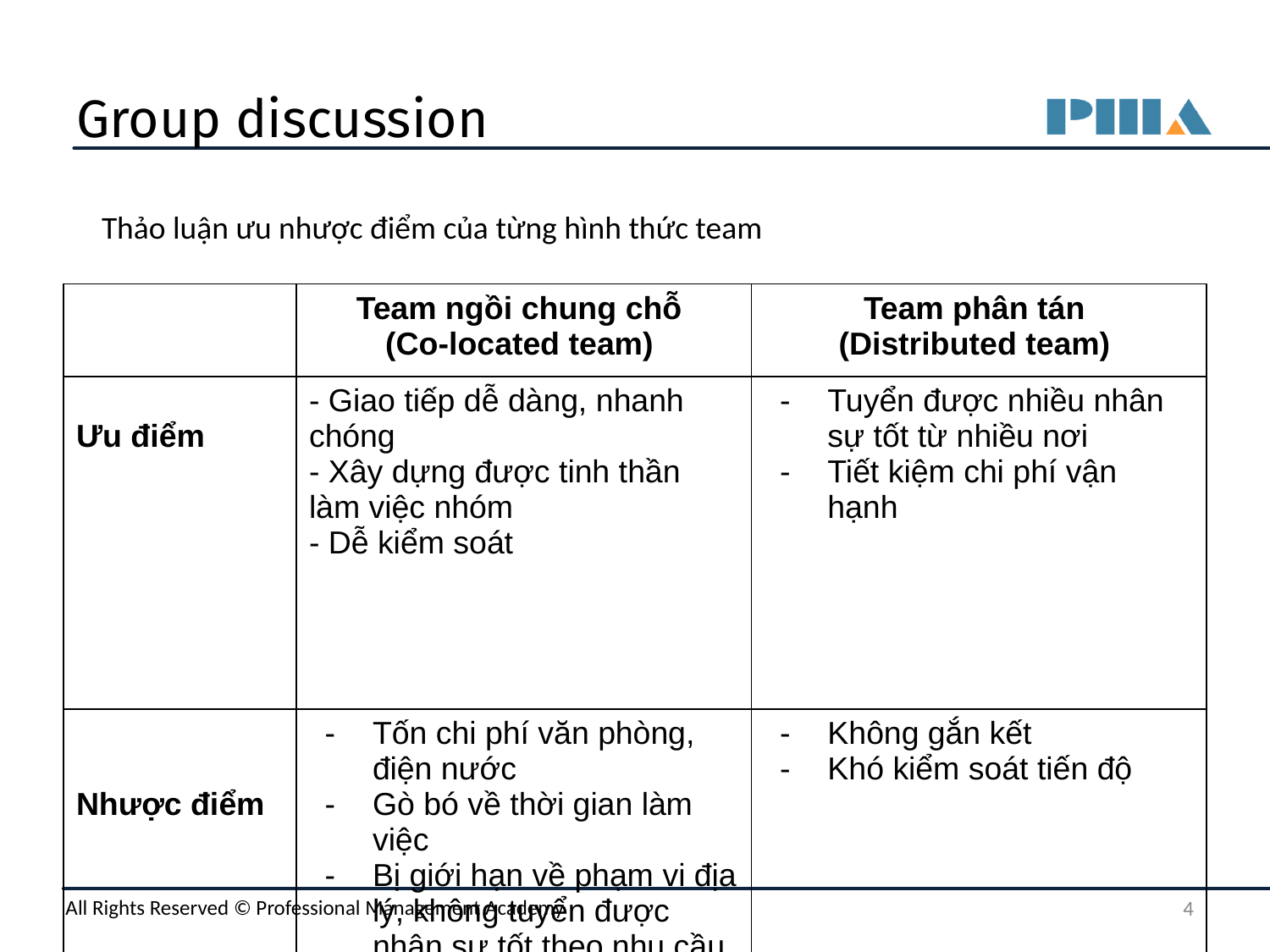

# Group discussion
Thảo luận ưu nhược điểm của từng hình thức team
|  | Team ngồi chung chỗ (Co-located team) | Team phân tán (Distributed team) |
| --- | --- | --- |
| Ưu điểm | - Giao tiếp dễ dàng, nhanh chóng - Xây dựng được tinh thần làm việc nhóm - Dễ kiểm soát | Tuyển được nhiều nhân sự tốt từ nhiều nơi Tiết kiệm chi phí vận hạnh |
| Nhược điểm | Tốn chi phí văn phòng, điện nước Gò bó về thời gian làm việc Bị giới hạn về phạm vi địa lý, không tuyển được nhân sự tốt theo nhu cầu | Không gắn kết Khó kiểm soát tiến độ |
4